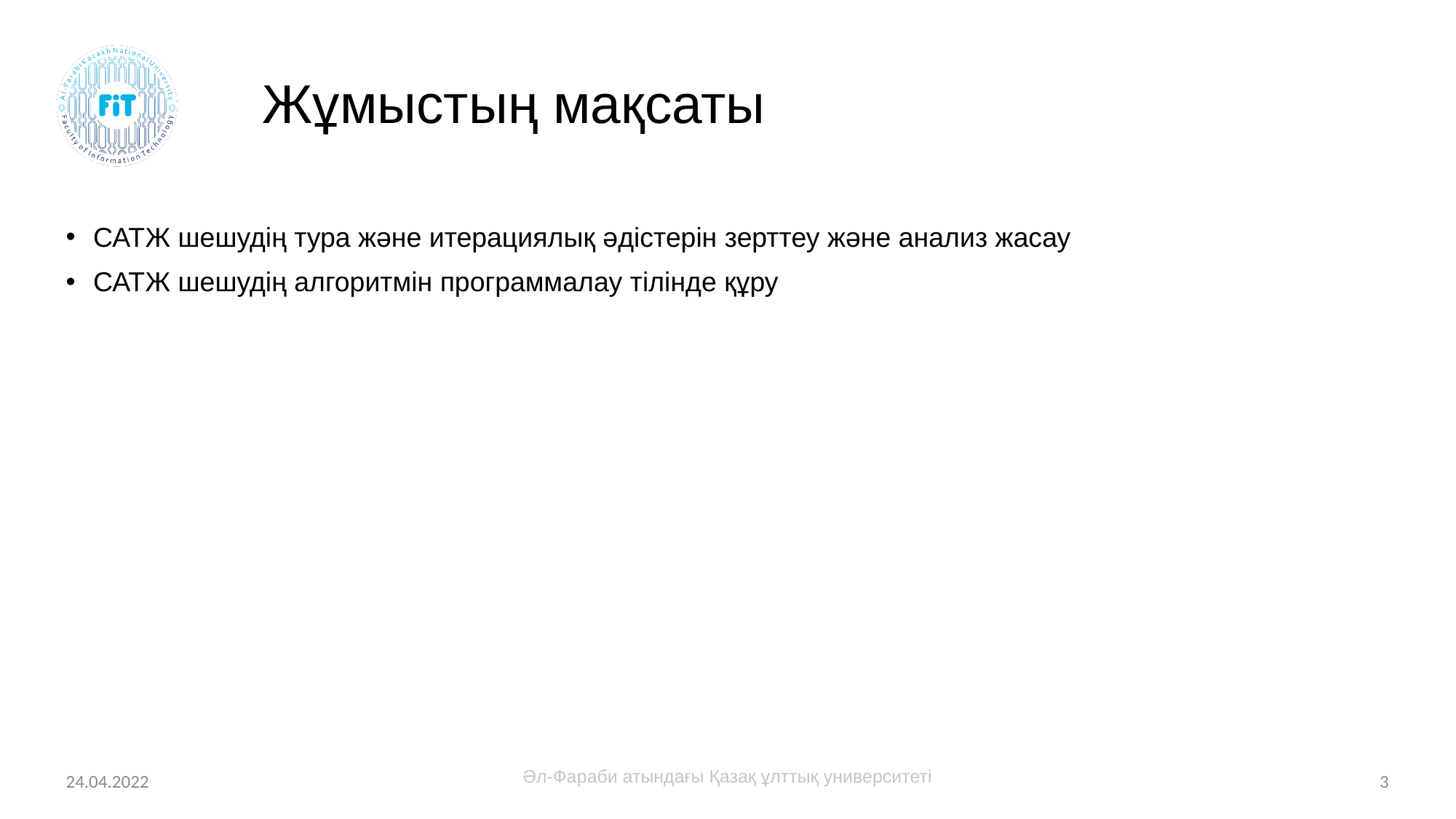

# Жұмыстың мақсаты
САТЖ шешудің тура және итерациялық әдістерін зерттеу және анализ жасау
САТЖ шешудің алгоритмін программалау тілінде құру
24.04.2022
Әл-Фараби атындағы Қазақ ұлттық университеті
3